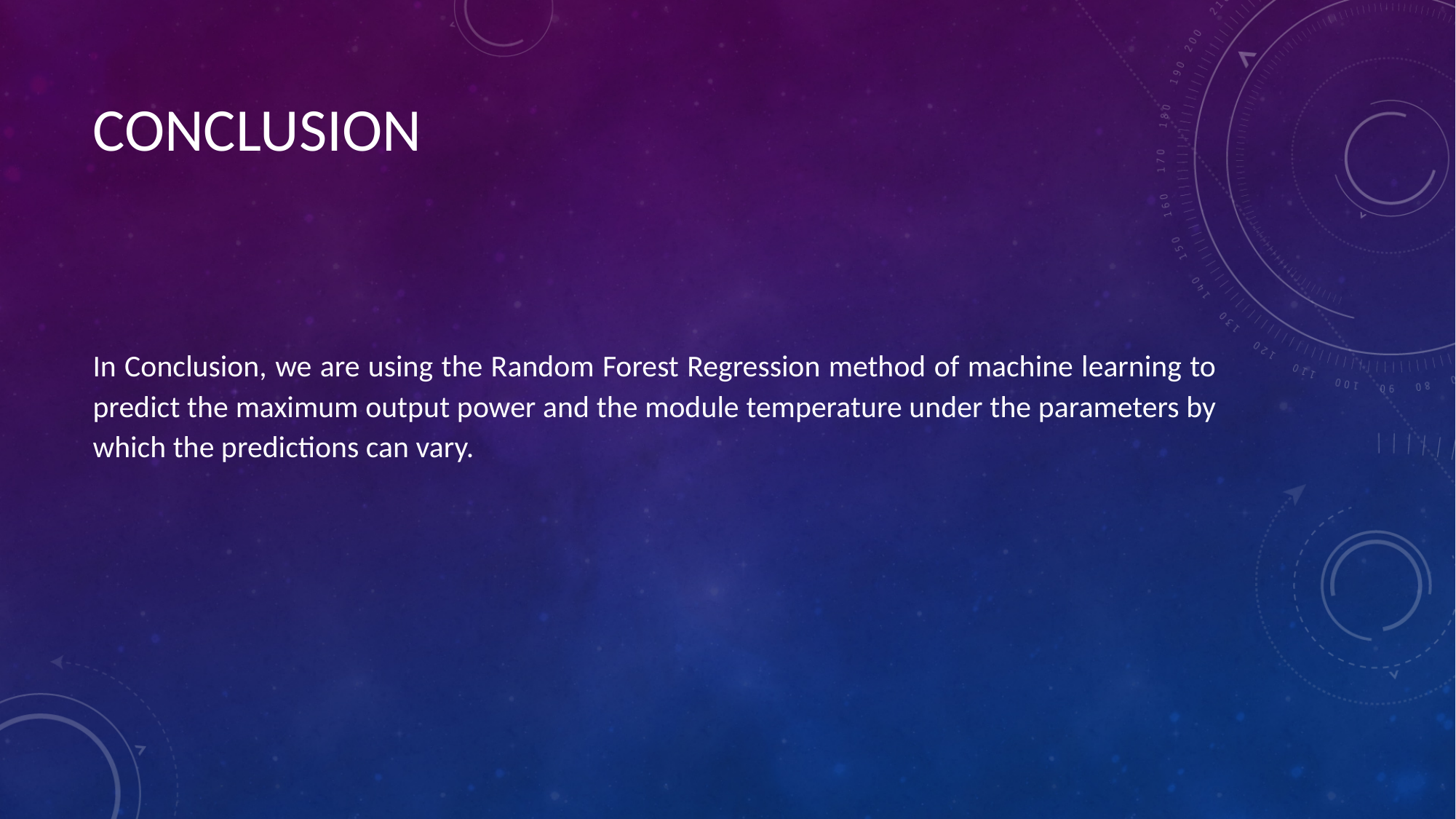

# Conclusion
In Conclusion, we are using the Random Forest Regression method of machine learning to predict the maximum output power and the module temperature under the parameters by which the predictions can vary.